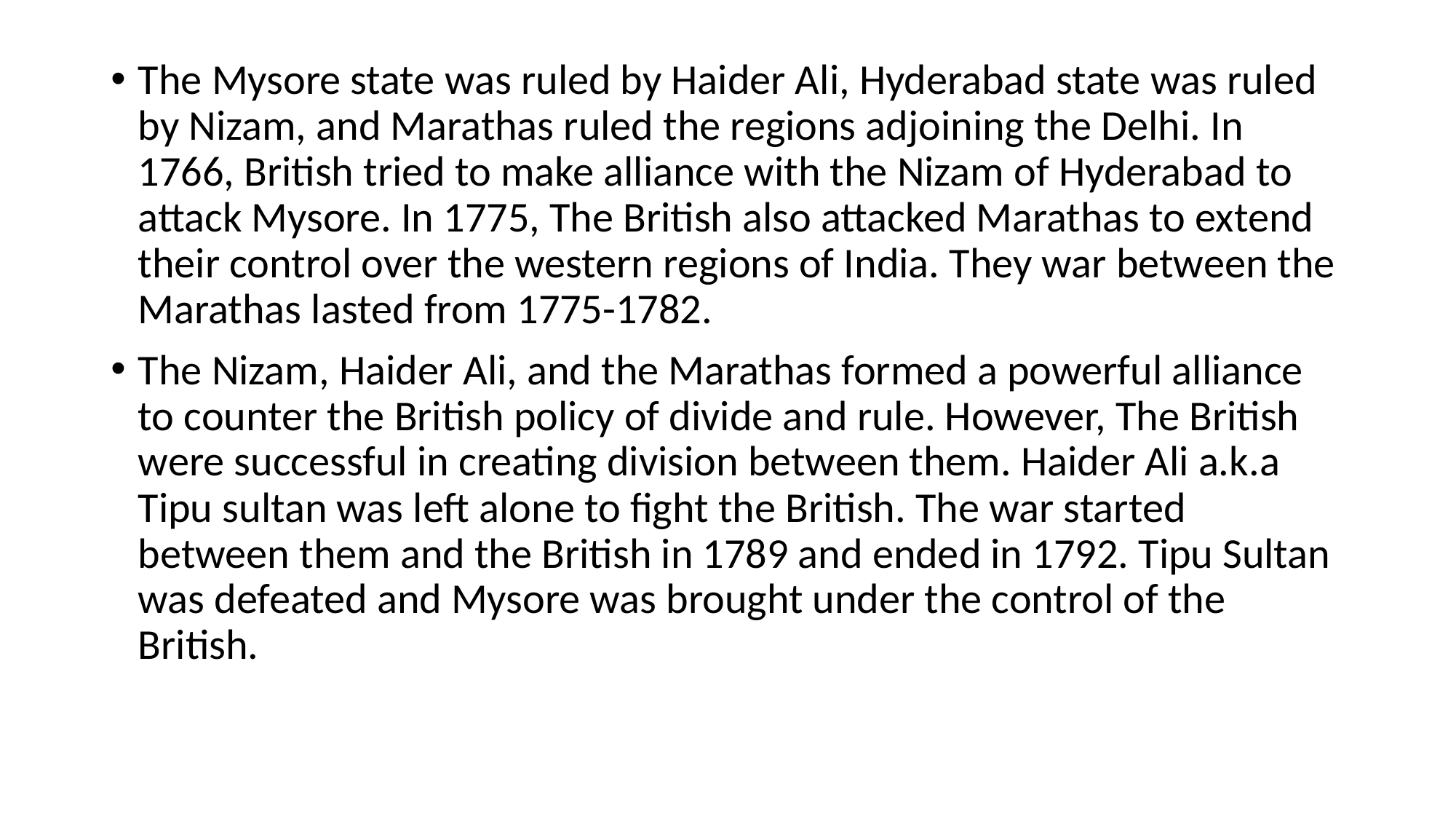

The Mysore state was ruled by Haider Ali, Hyderabad state was ruled by Nizam, and Marathas ruled the regions adjoining the Delhi. In 1766, British tried to make alliance with the Nizam of Hyderabad to attack Mysore. In 1775, The British also attacked Marathas to extend their control over the western regions of India. They war between the Marathas lasted from 1775-1782.
The Nizam, Haider Ali, and the Marathas formed a powerful alliance to counter the British policy of divide and rule. However, The British were successful in creating division between them. Haider Ali a.k.a Tipu sultan was left alone to fight the British. The war started between them and the British in 1789 and ended in 1792. Tipu Sultan was defeated and Mysore was brought under the control of the British.